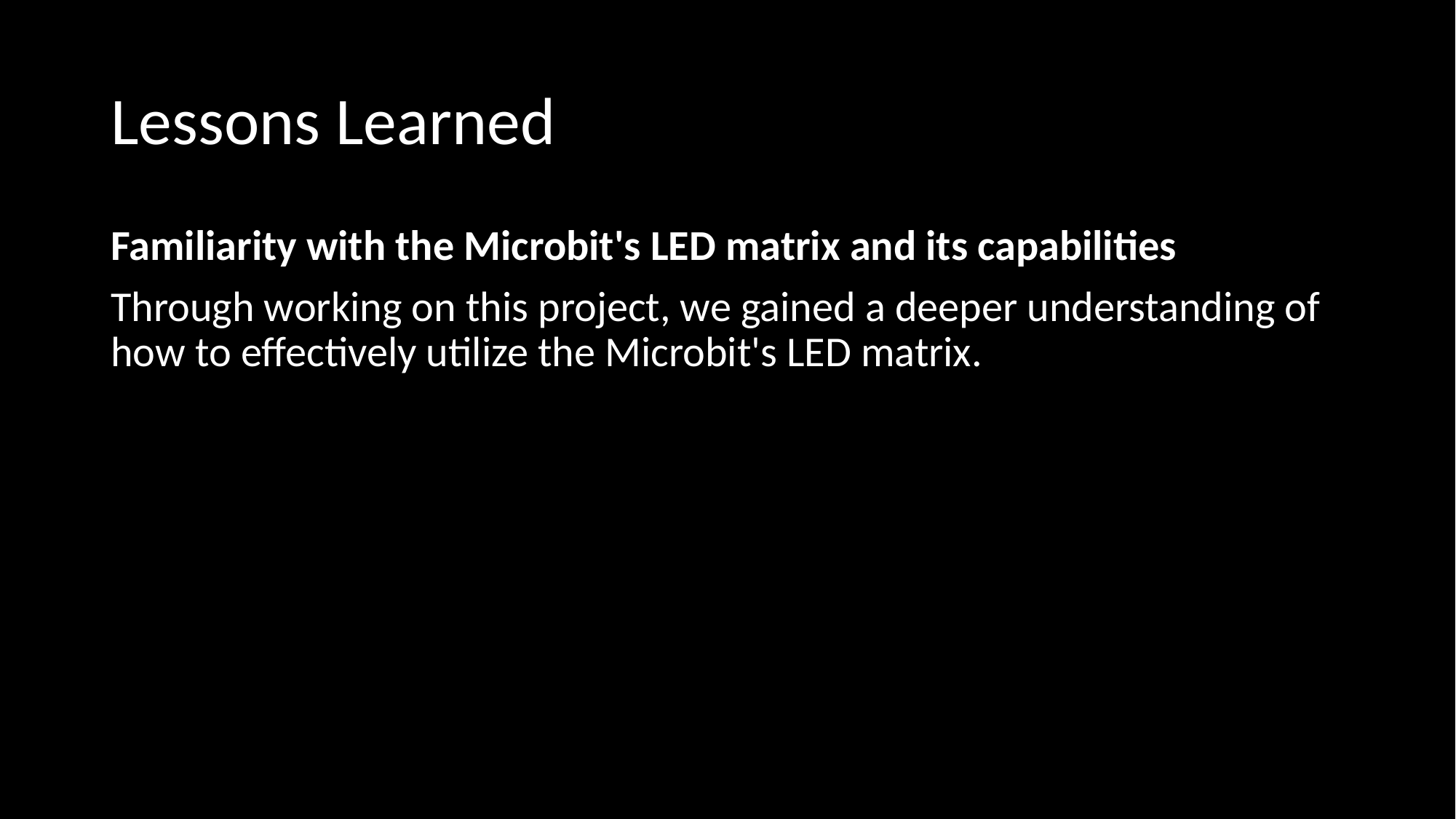

# Lessons Learned
Familiarity with the Microbit's LED matrix and its capabilities
Through working on this project, we gained a deeper understanding of how to effectively utilize the Microbit's LED matrix.